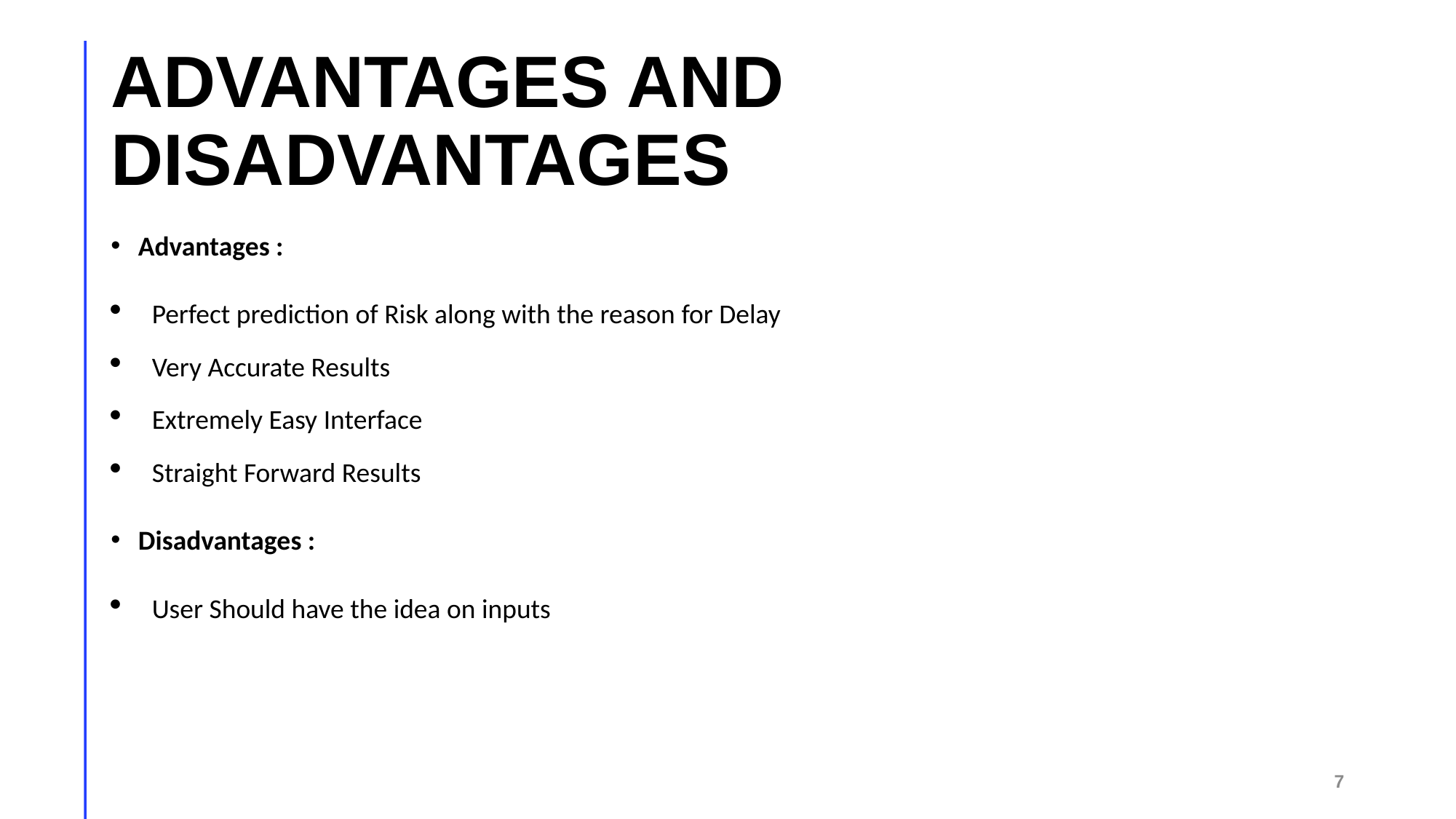

# ADVANTAGES AND DISADVANTAGES
Advantages :
Perfect prediction of Risk along with the reason for Delay
Very Accurate Results
Extremely Easy Interface
Straight Forward Results
Disadvantages :
User Should have the idea on inputs

7